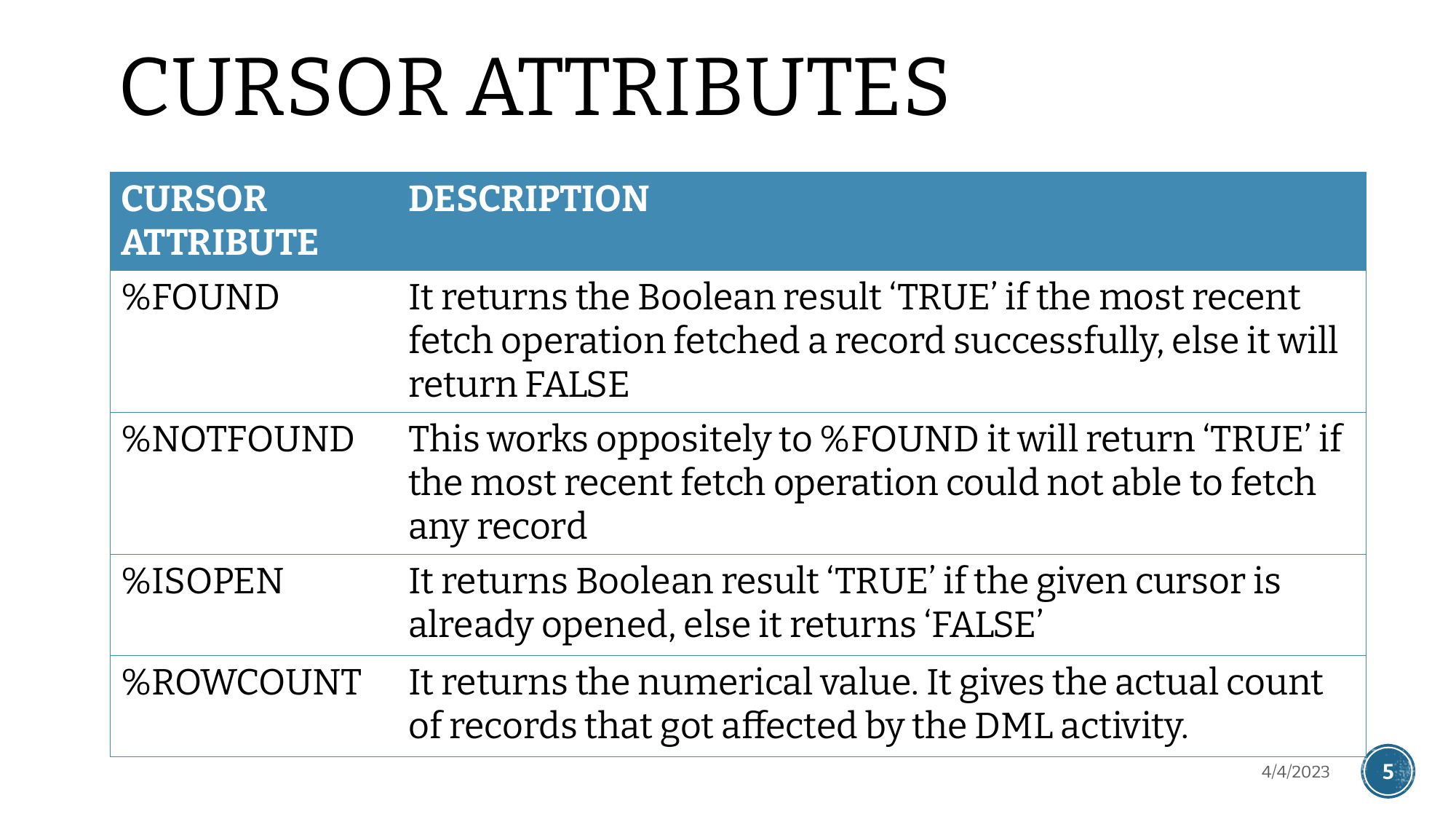

# Cursor Attributes
| CURSOR ATTRIBUTE | DESCRIPTION |
| --- | --- |
| %FOUND | It returns the Boolean result ‘TRUE’ if the most recent fetch operation fetched a record successfully, else it will return FALSE |
| %NOTFOUND | This works oppositely to %FOUND it will return ‘TRUE’ if the most recent fetch operation could not able to fetch any record |
| %ISOPEN | It returns Boolean result ‘TRUE’ if the given cursor is already opened, else it returns ‘FALSE’ |
| %ROWCOUNT | It returns the numerical value. It gives the actual count of records that got affected by the DML activity. |
4/4/2023
5